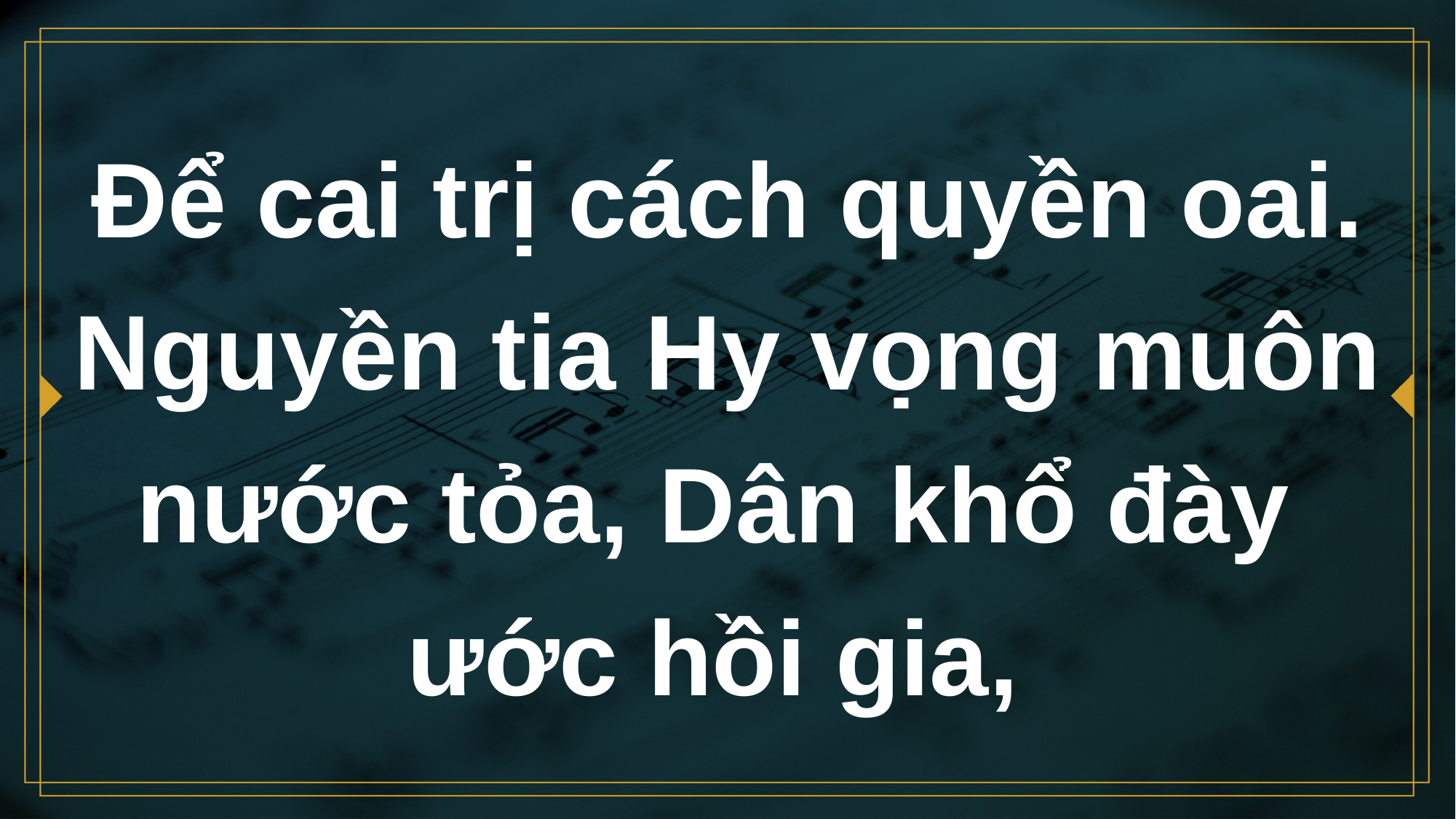

# Để cai trị cách quyền oai. Nguyền tia Hy vọng muôn nước tỏa, Dân khổ đày ước hồi gia,